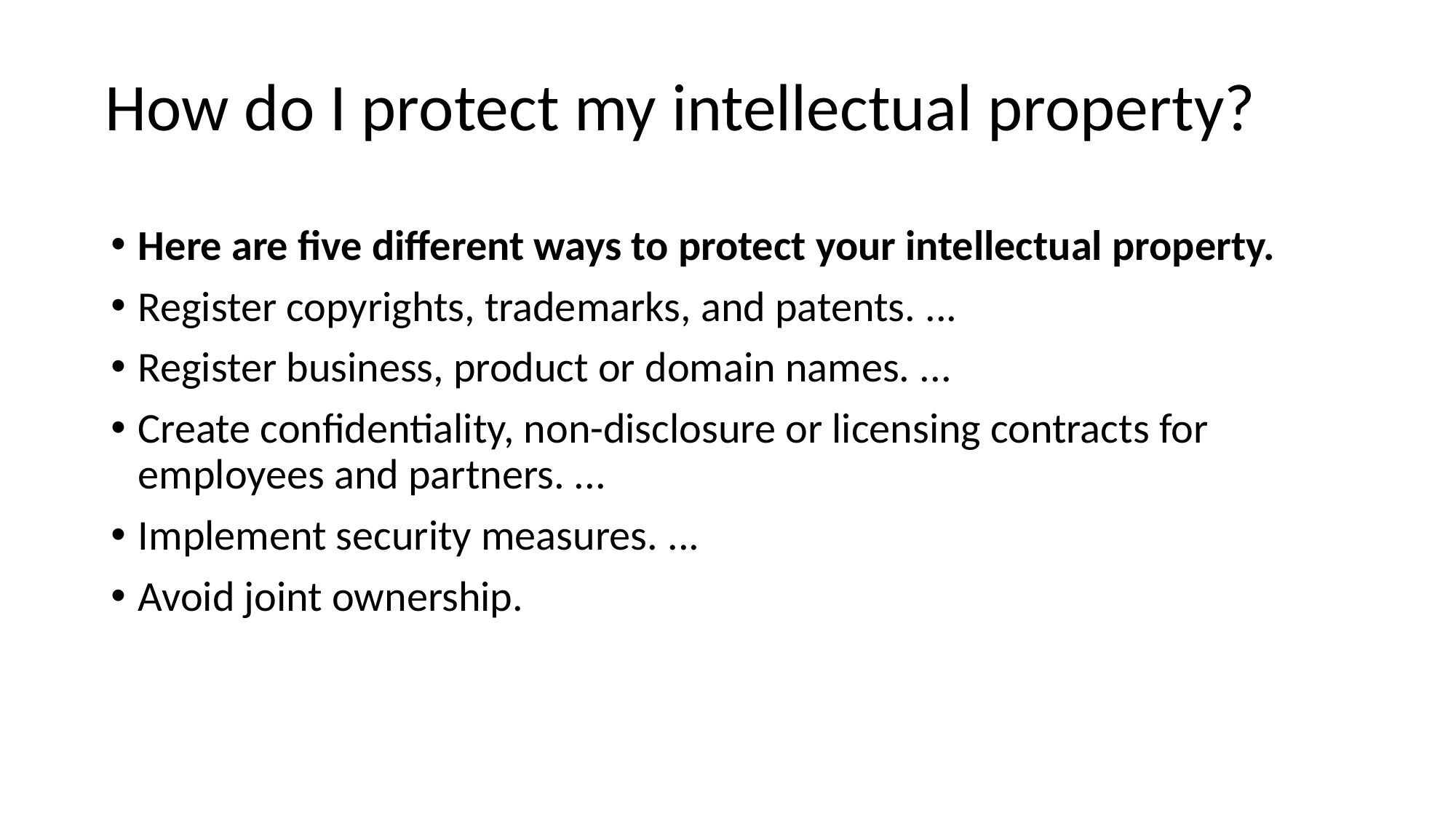

# How do I protect my intellectual property?
Here are five different ways to protect your intellectual property.
Register copyrights, trademarks, and patents. ...
Register business, product or domain names. ...
Create confidentiality, non-disclosure or licensing contracts for employees and partners. ...
Implement security measures. ...
Avoid joint ownership.